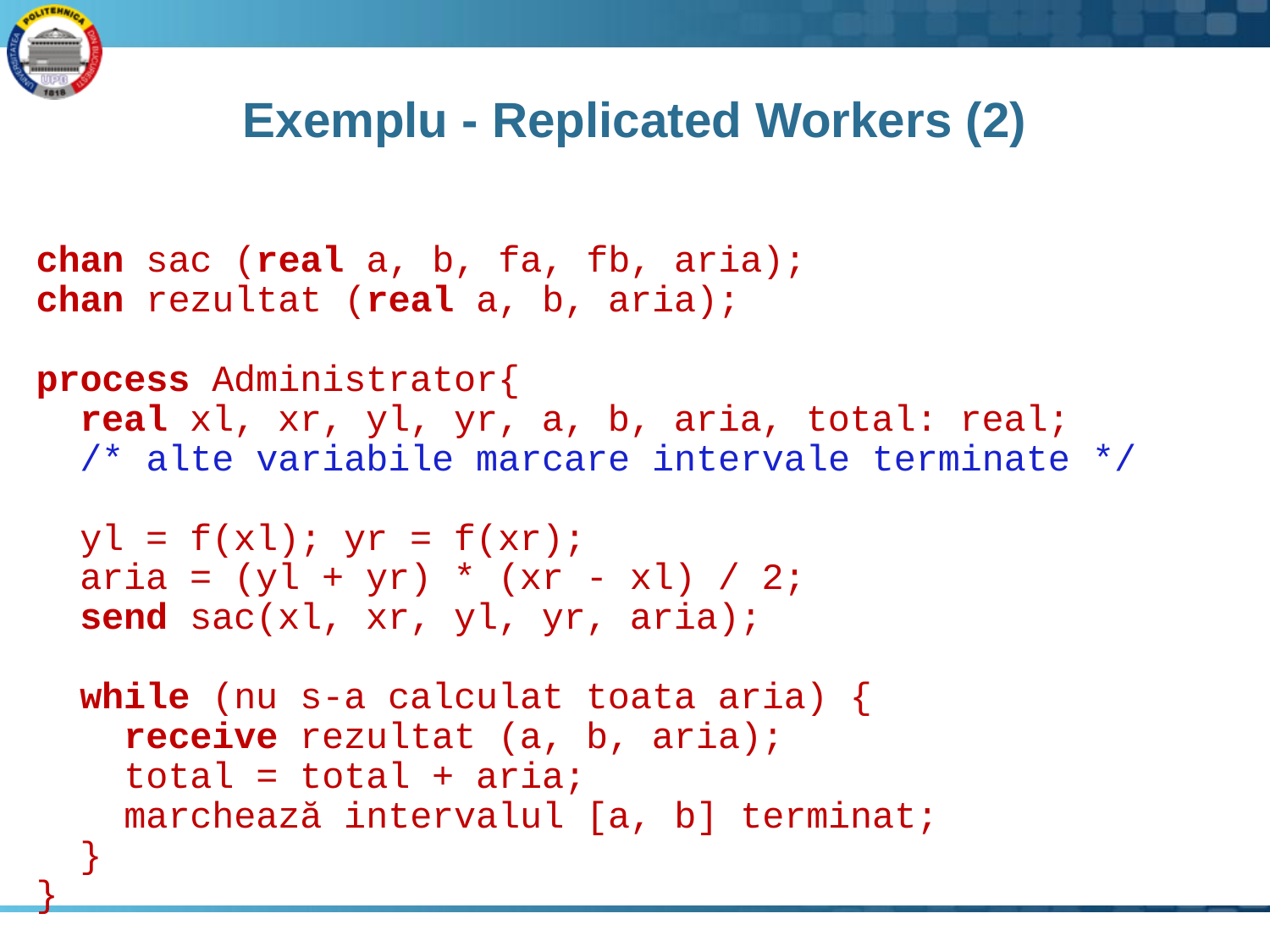

# Exemplu - Replicated Workers (2)
chan sac (real a, b, fa, fb, aria);
chan rezultat (real a, b, aria);

process Administrator{
  real xl, xr, yl, yr, a, b, aria, total: real;
  /* alte variabile marcare intervale terminate */

  yl = f(xl); yr = f(xr);
  aria = (yl + yr) * (xr - xl) / 2;
  send sac(xl, xr, yl, yr, aria);

  while (nu s-a calculat toata aria) {
    receive rezultat (a, b, aria);
    total = total + aria;
    marchează intervalul [a, b] terminat;
  }
}